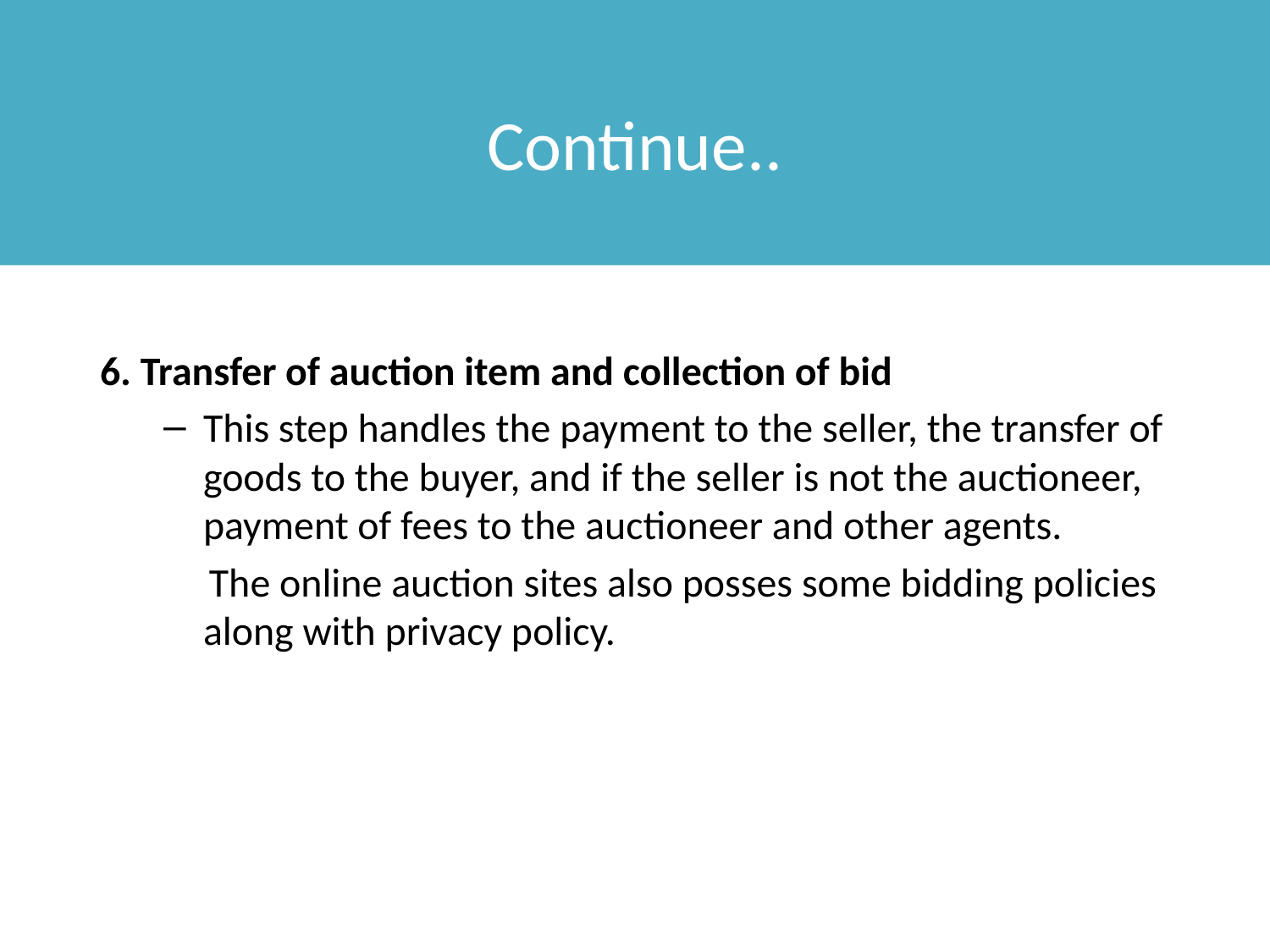

# Continue..
6. Transfer of auction item and collection of bid
This step handles the payment to the seller, the transfer of goods to the buyer, and if the seller is not the auctioneer, payment of fees to the auctioneer and other agents.
     The online auction sites also posses some bidding policies along with privacy policy.